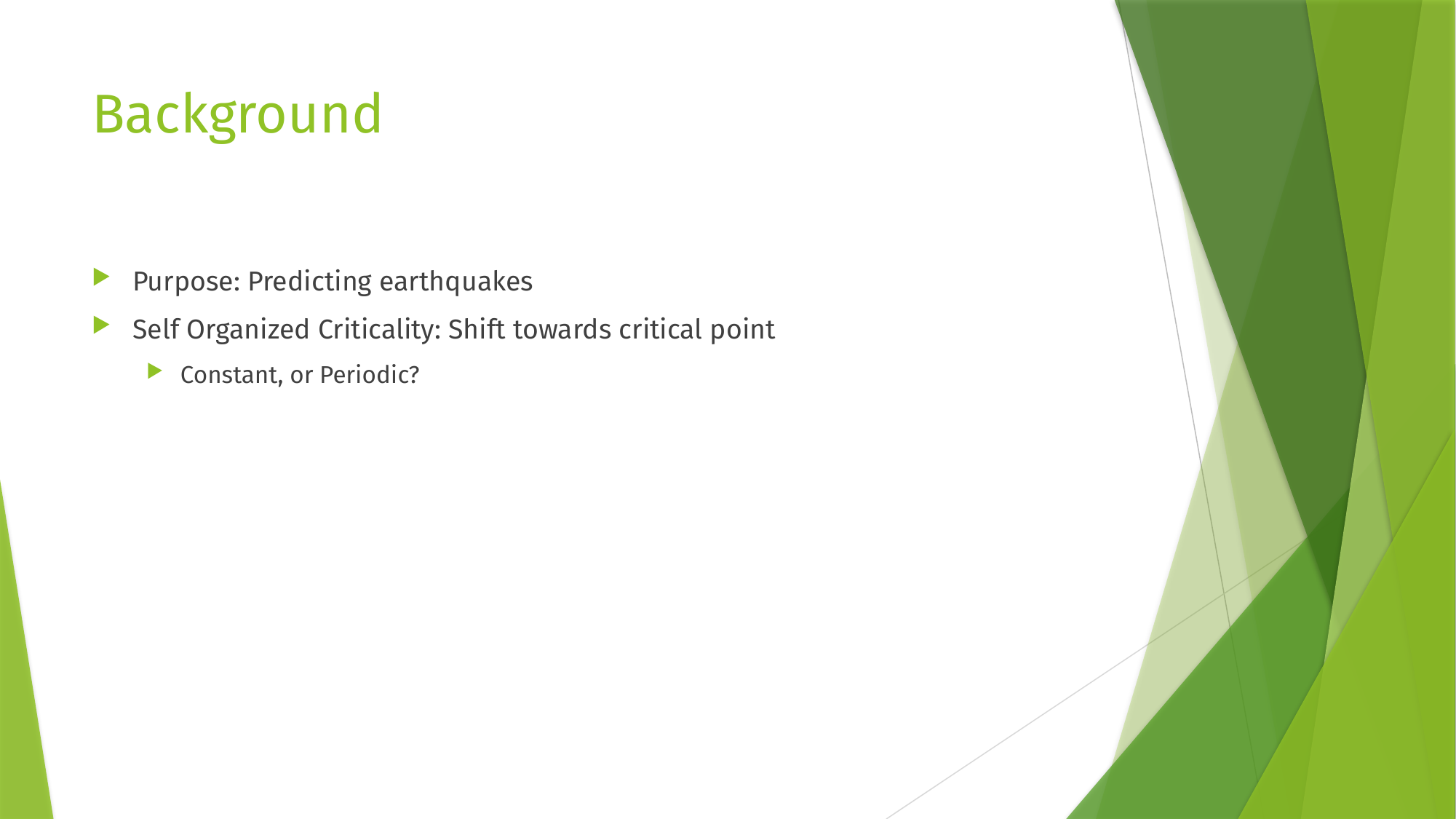

# Background
Purpose: Predicting earthquakes
Self Organized Criticality: Shift towards critical point
Constant, or Periodic?